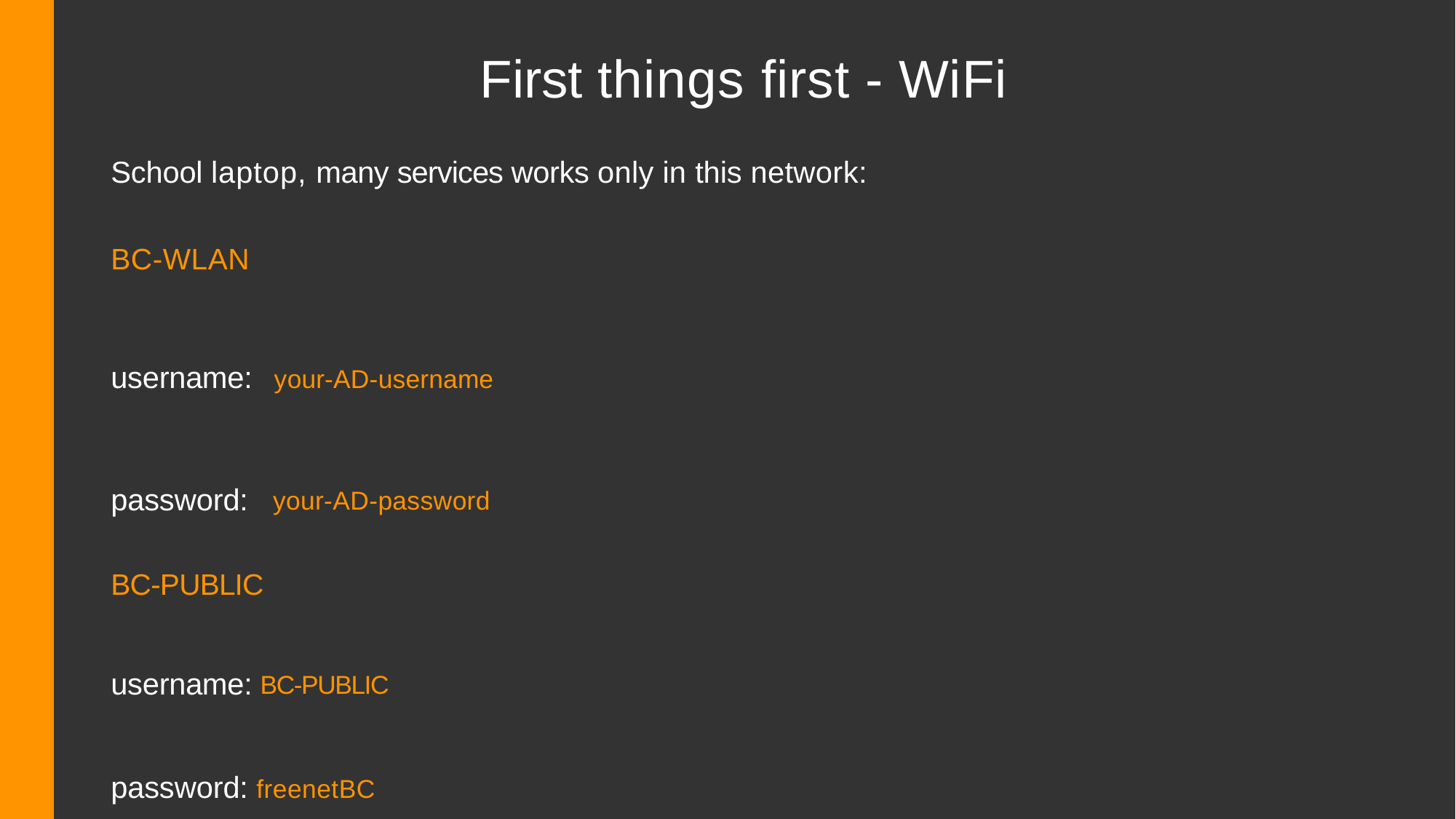

# First things first - WiFi
School laptop, many services works only in this network:

BC-WLAN
username: your-AD-username  password: your-AD-password  BC-PUBLIC

username: BC-PUBLIC

password: freenetBC